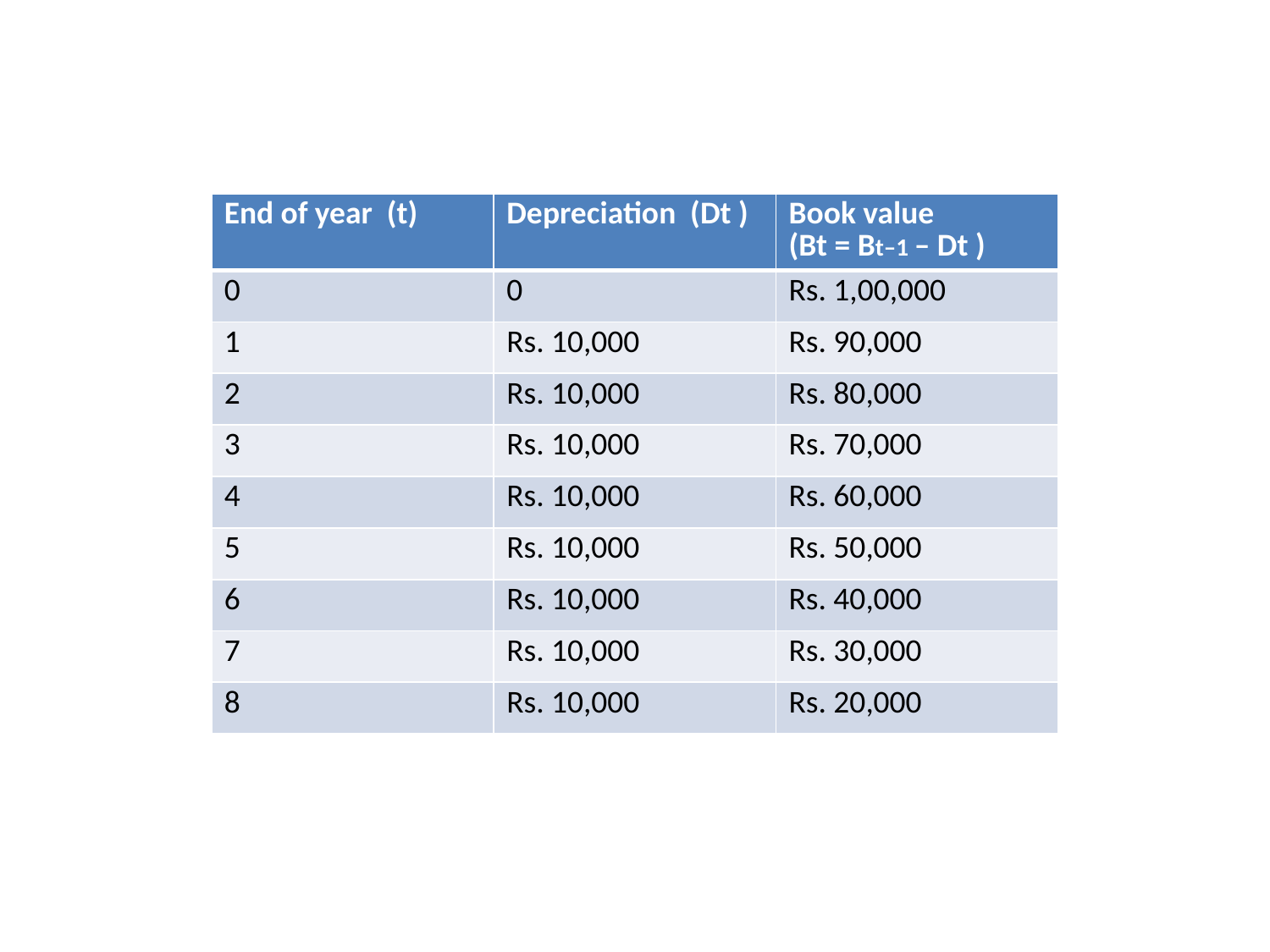

| End of year (t) | Depreciation (Dt ) | Book value (Bt = Bt–1 – Dt ) |
| --- | --- | --- |
| 0 | 0 | Rs. 1,00,000 |
| 1 | Rs. 10,000 | Rs. 90,000 |
| 2 | Rs. 10,000 | Rs. 80,000 |
| 3 | Rs. 10,000 | Rs. 70,000 |
| 4 | Rs. 10,000 | Rs. 60,000 |
| 5 | Rs. 10,000 | Rs. 50,000 |
| 6 | Rs. 10,000 | Rs. 40,000 |
| 7 | Rs. 10,000 | Rs. 30,000 |
| 8 | Rs. 10,000 | Rs. 20,000 |